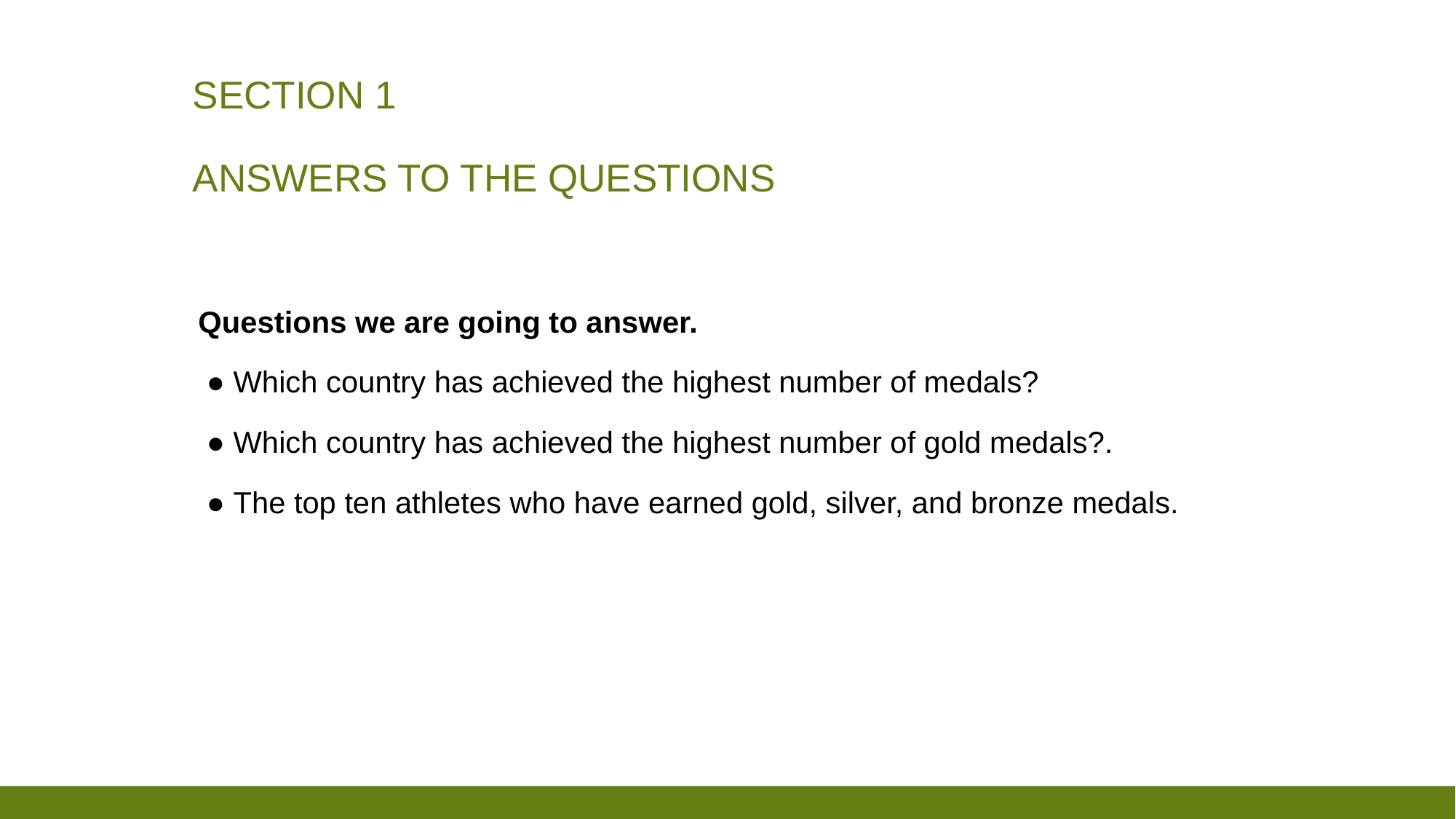

# Section 1 answers to the questions
Questions we are going to answer.
 ● Which country has achieved the highest number of medals?
 ● Which country has achieved the highest number of gold medals?.
 ● The top ten athletes who have earned gold, silver, and bronze medals.